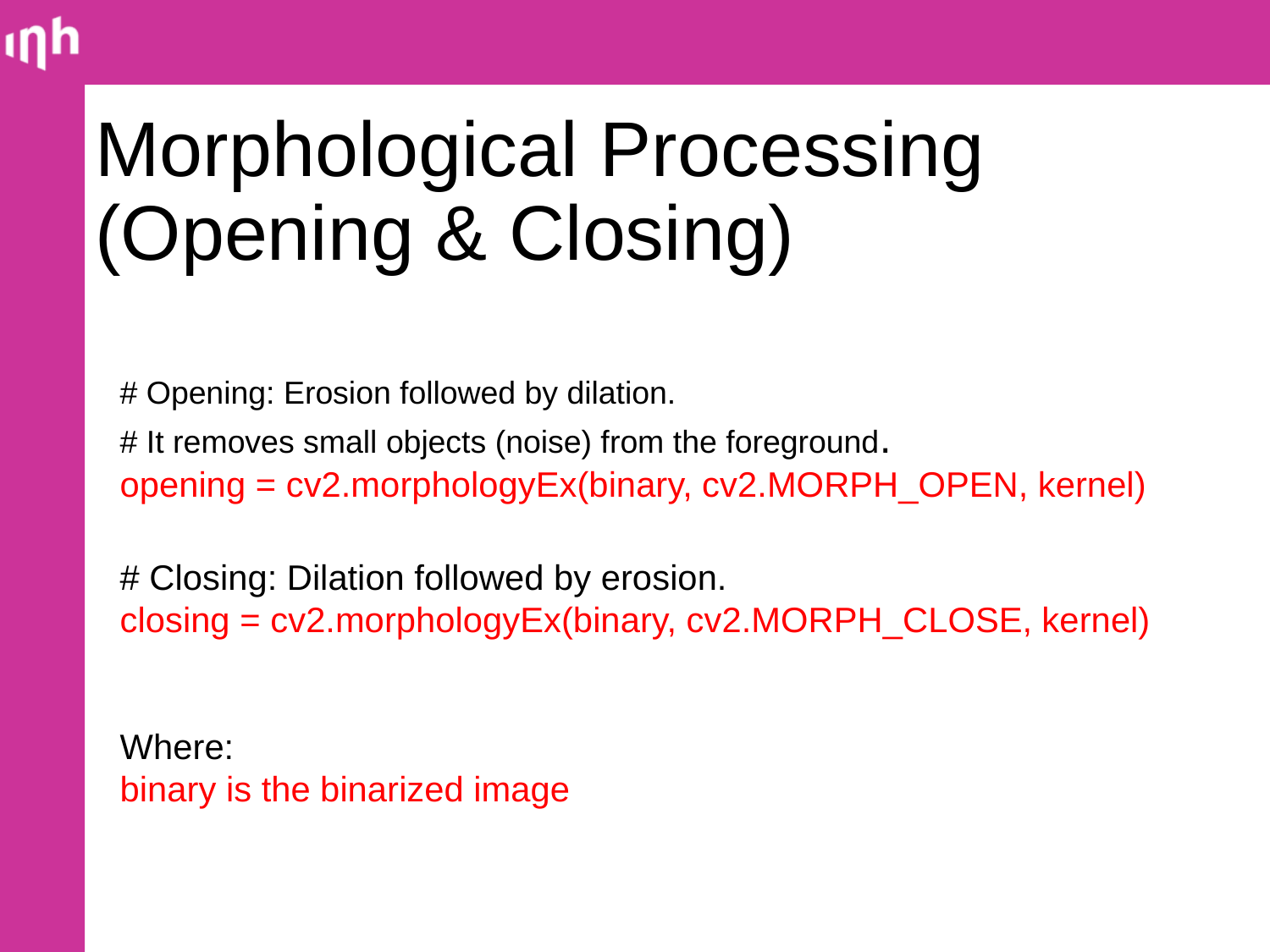

# Morphological Processing (Opening & Closing)
# Opening: Erosion followed by dilation.
# It removes small objects (noise) from the foreground.
opening = cv2.morphologyEx(binary, cv2.MORPH_OPEN, kernel)

# Closing: Dilation followed by erosion.
closing = cv2.morphologyEx(binary, cv2.MORPH_CLOSE, kernel)

Where:
binary is the binarized image